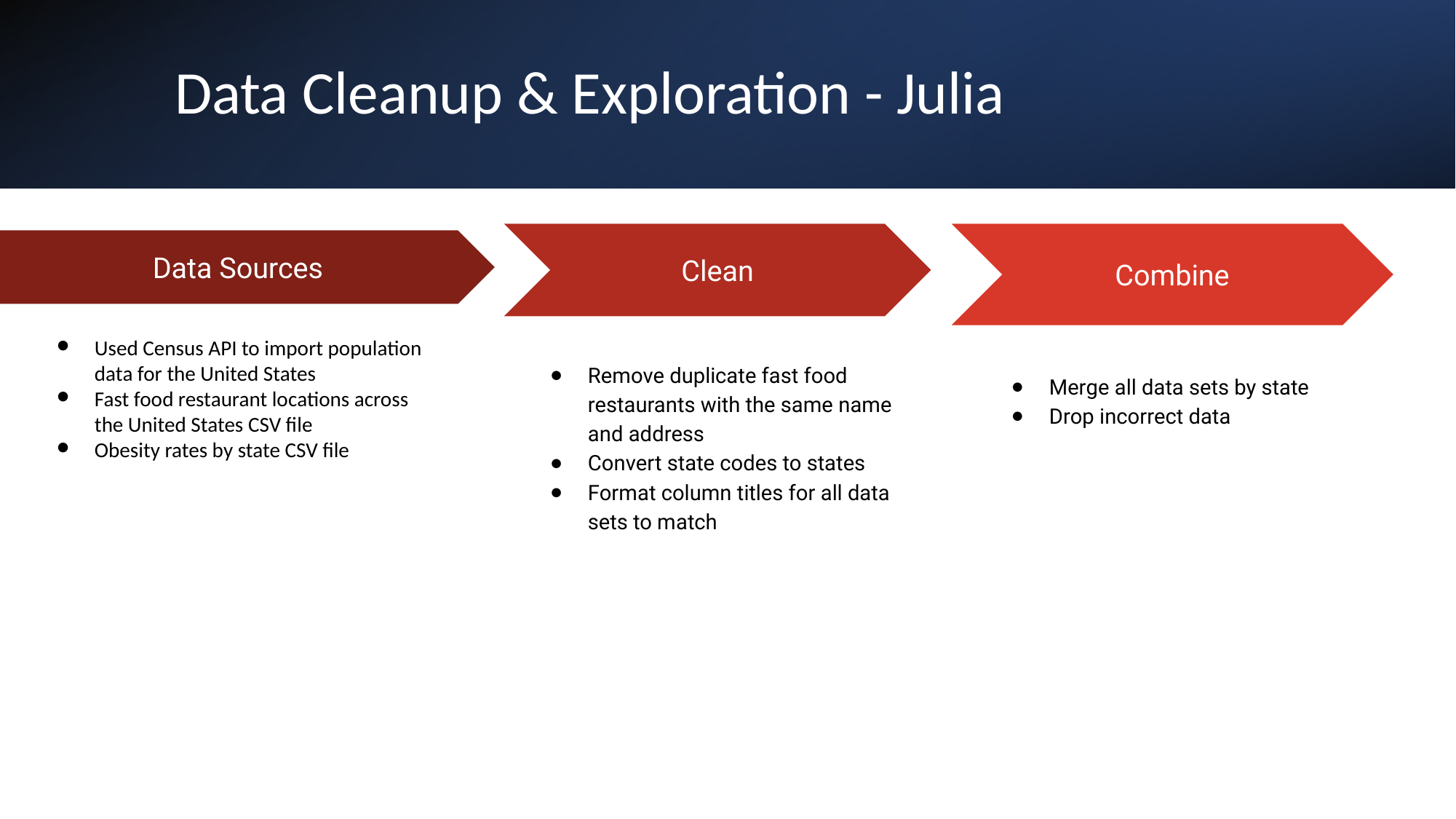

# Data Cleanup & Exploration - Julia

Clean
Remove duplicate fast food restaurants with the same name and address
Convert state codes to states
Format column titles for all data sets to match
Combine
Merge all data sets by state
Drop incorrect data
Data Sources
Used Census API to import population data for the United States
Fast food restaurant locations across the United States CSV file
Obesity rates by state CSV file